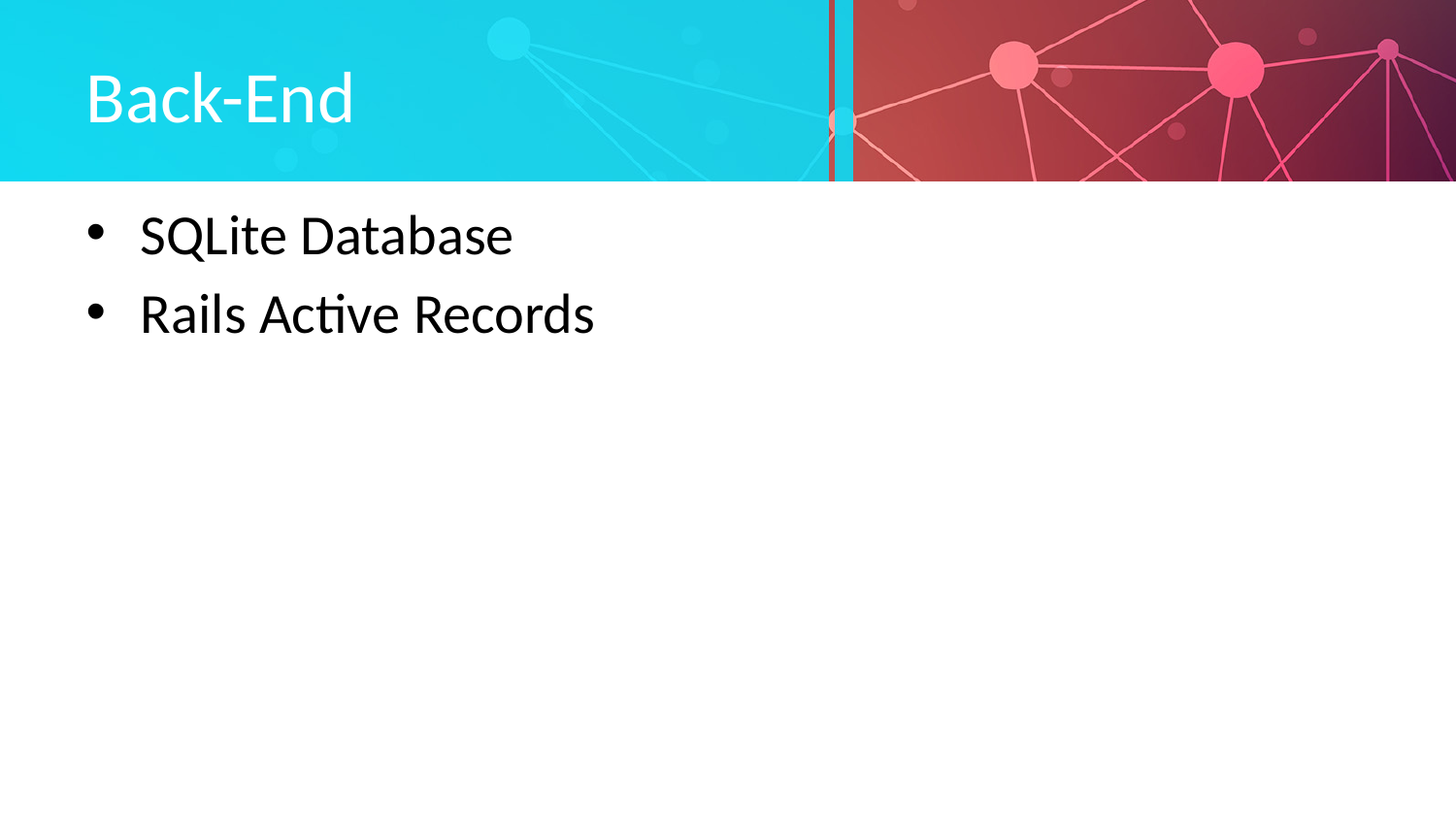

# Back-End
SQLite Database
Rails Active Records